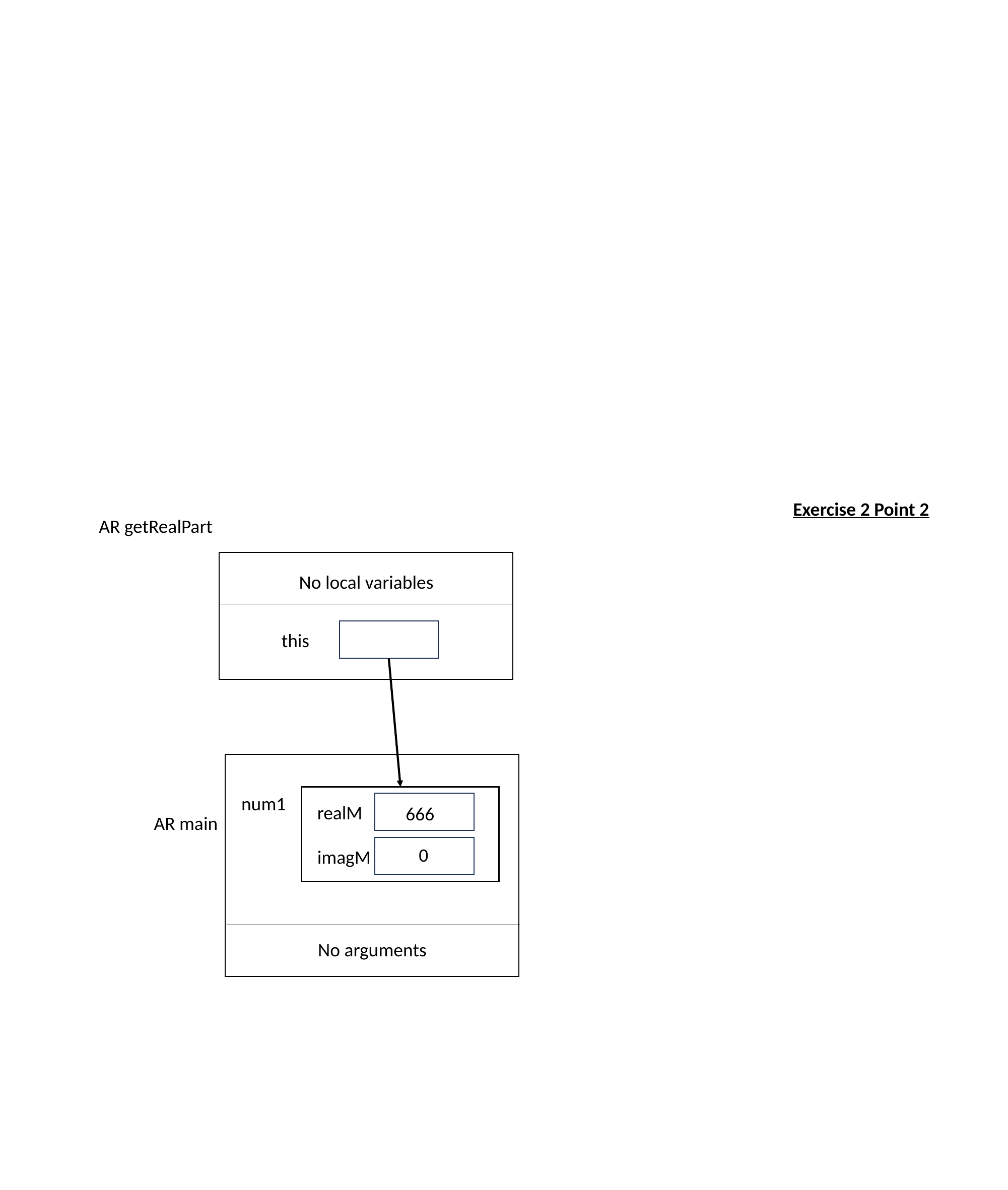

Exercise 2 Point 2
AR getRealPart

No local variables

this

No arguments
AR main

realM
666

imagM
0
num1